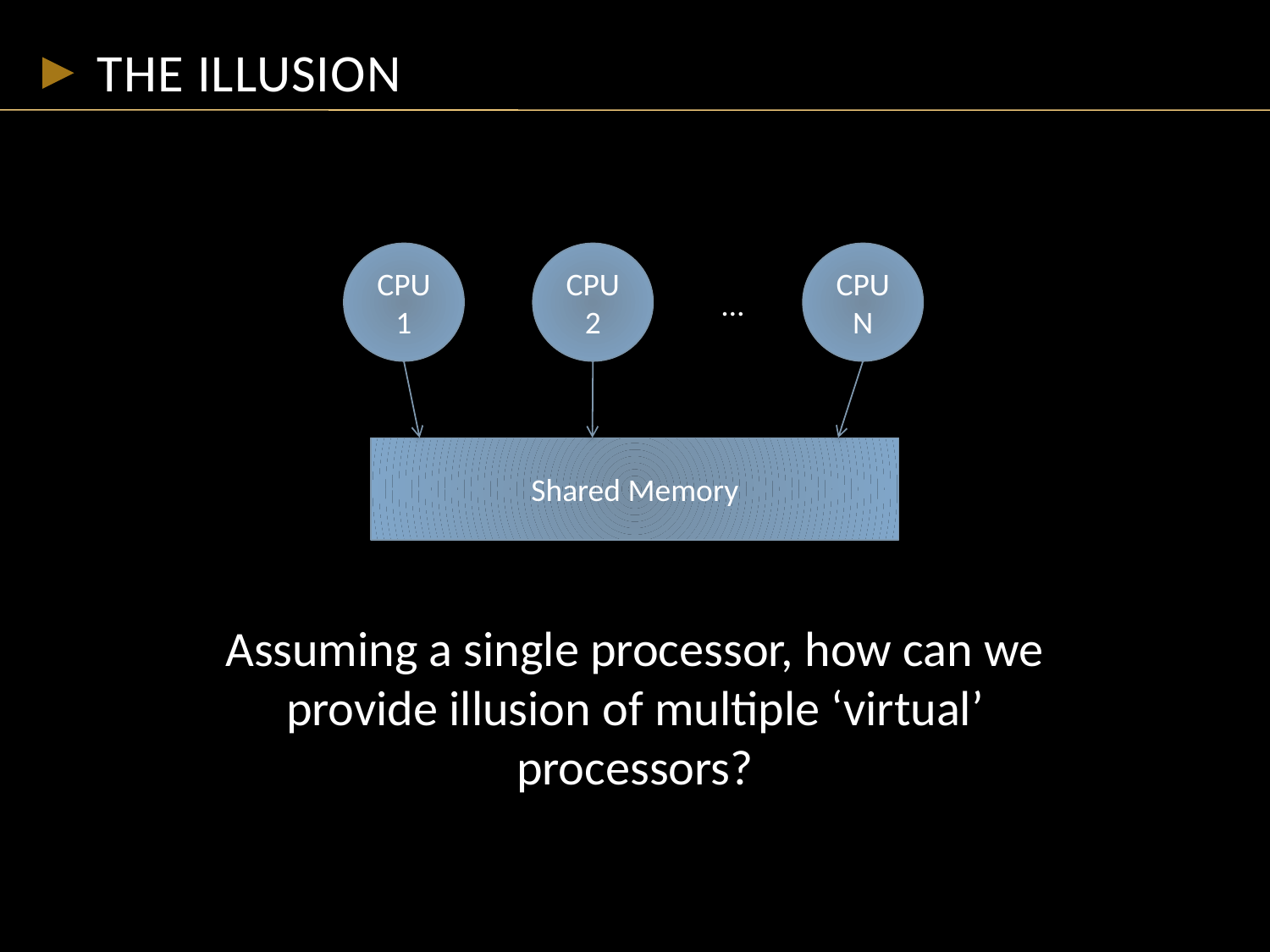

# The illusion
CPU1
CPU2
CPUN
…
Shared Memory
Assuming a single processor, how can we provide illusion of multiple ‘virtual’ processors?